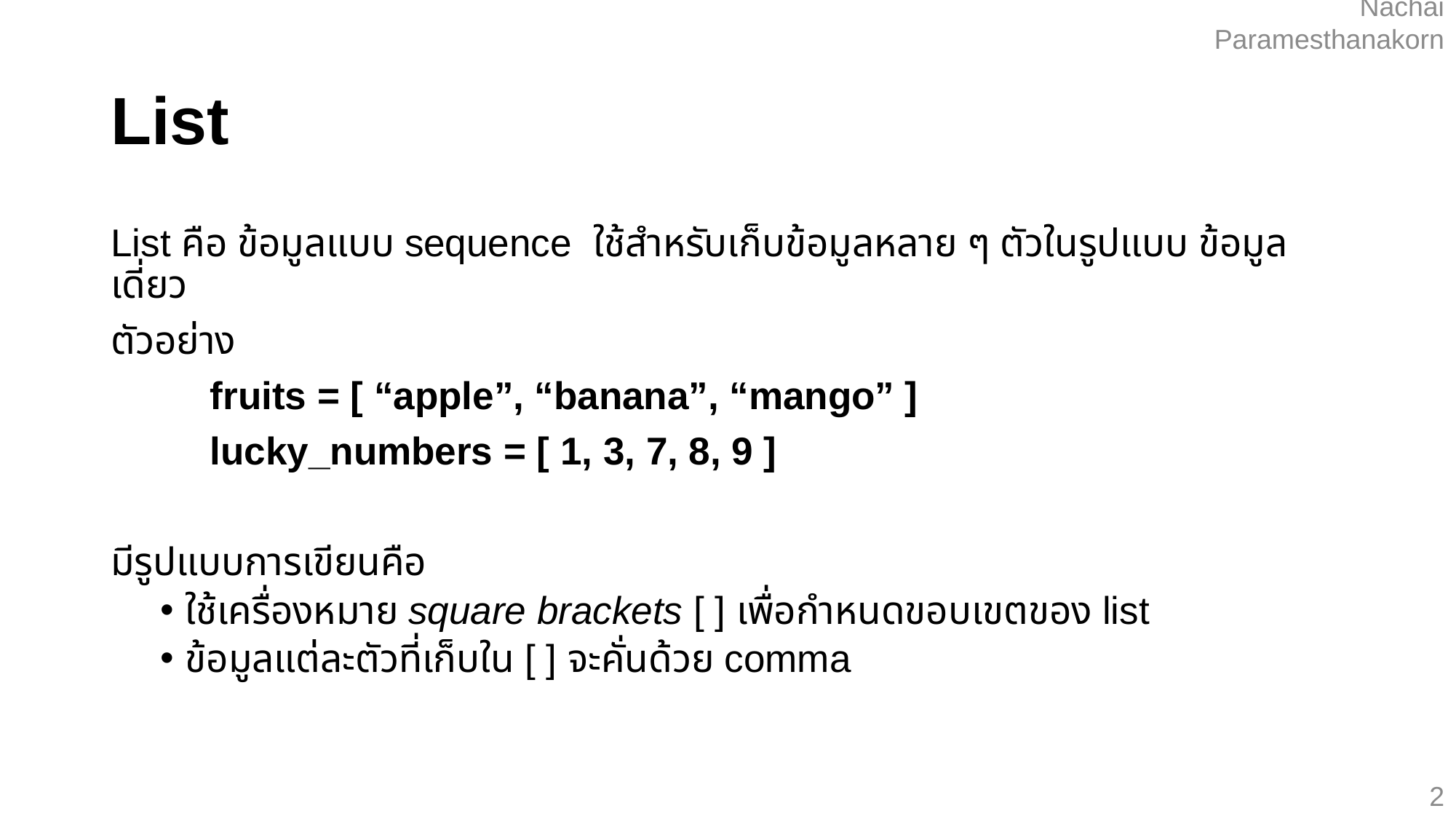

Nachai Paramesthanakorn
# List
List คือ ข้อมูลแบบ sequence  ใช้สำหรับเก็บข้อมูลหลาย ๆ ตัวในรูปแบบ ข้อมูลเดี่ยว
ตัวอย่าง
	fruits = [ “apple”, “banana”, “mango” ]
	lucky_numbers = [ 1, 3, 7, 8, 9 ]

มีรูปแบบการเขียนคือ
ใช้เครื่องหมาย square brackets [ ] เพื่อกำหนดขอบเขตของ list
ข้อมูลแต่ละตัวที่เก็บใน [ ] จะคั่นด้วย comma

2